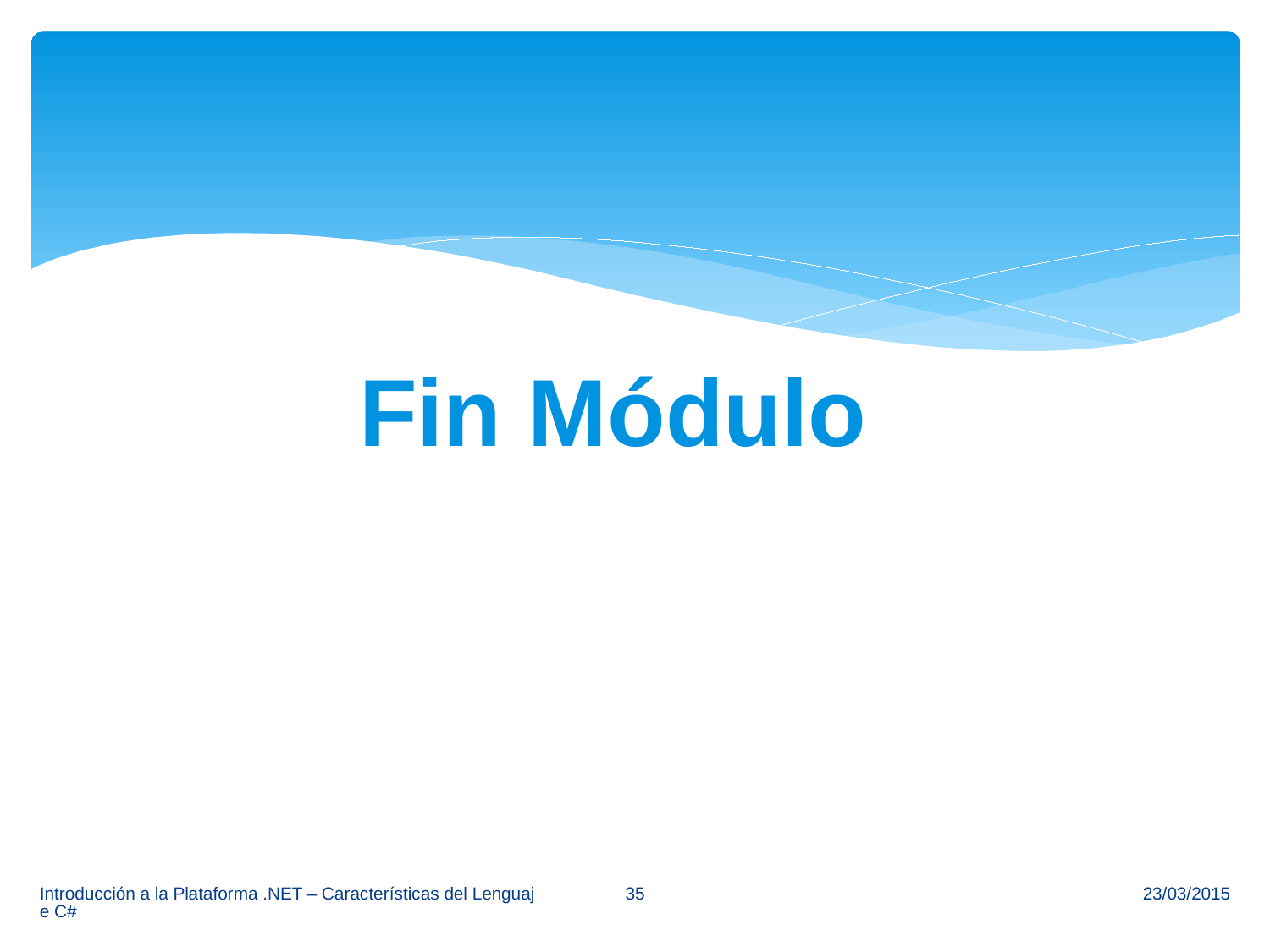

Fin Módulo
35
Introducción a la Plataforma .NET – Características del Lenguaje C#
23/03/2015